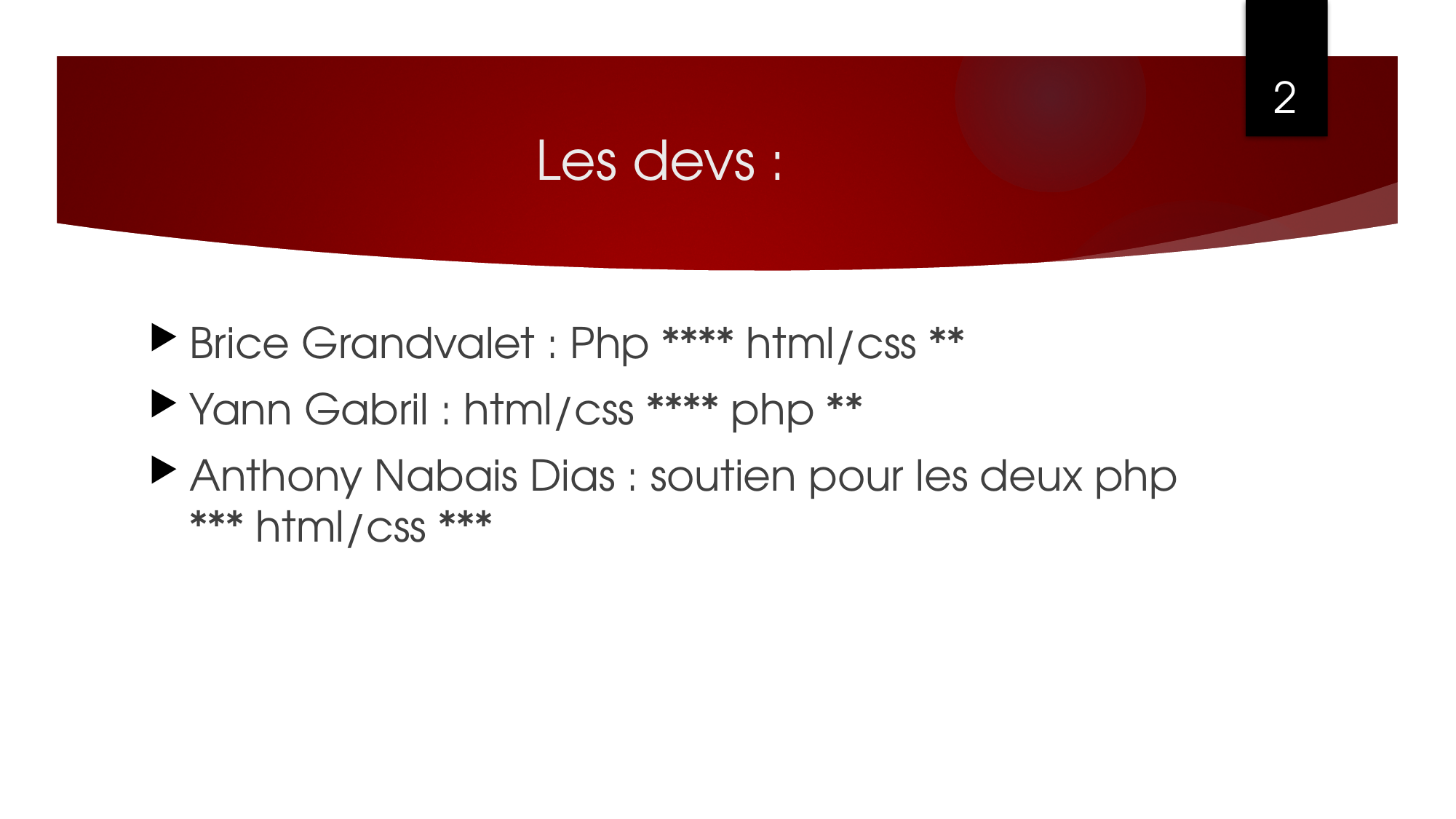

2
# Les devs :
Brice Grandvalet : Php **** html/css **
Yann Gabril : html/css **** php **
Anthony Nabais Dias : soutien pour les deux php *** html/css ***